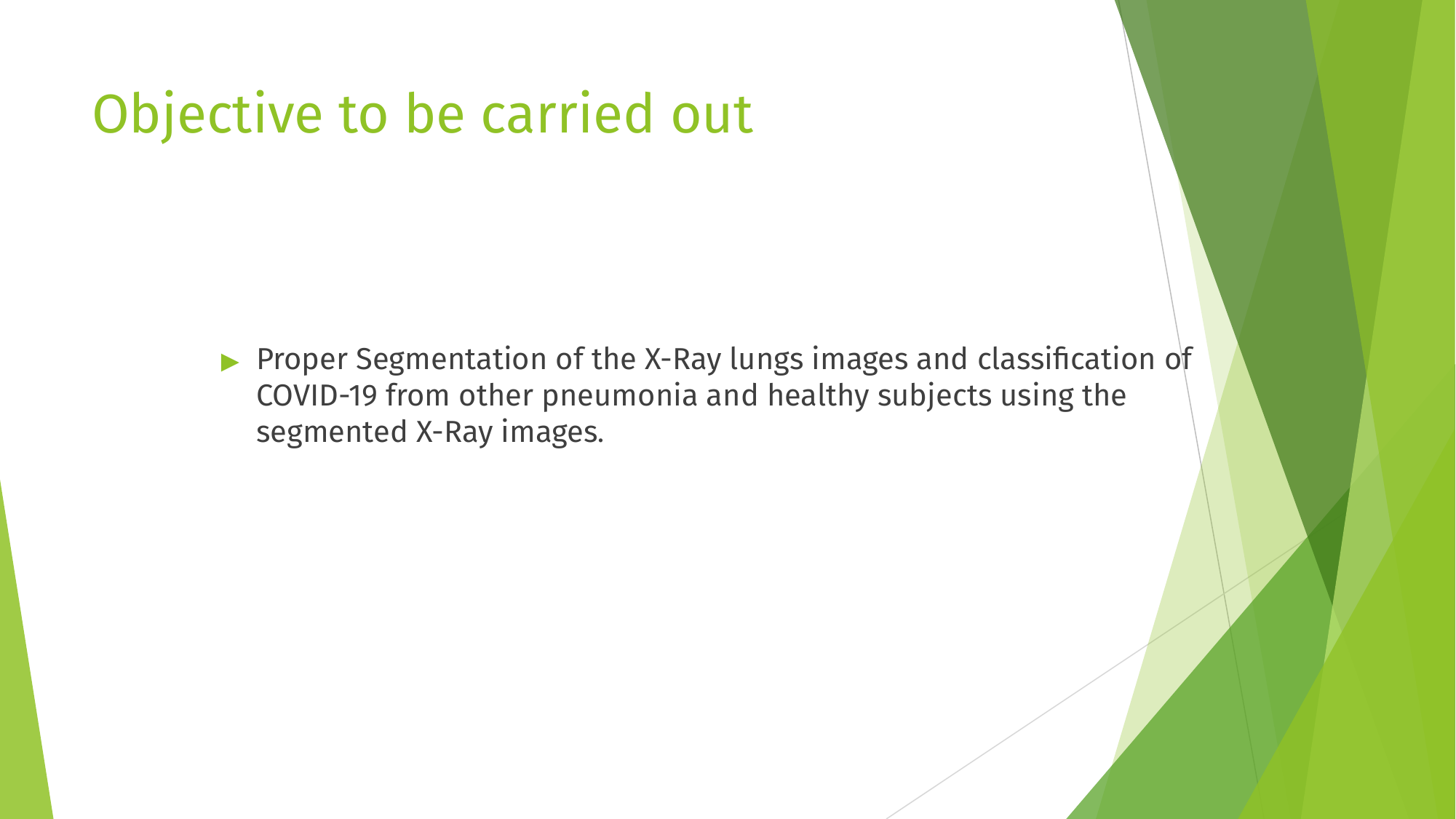

# Objective to be carried out
Proper Segmentation of the X-Ray lungs images and classification of COVID-19 from other pneumonia and healthy subjects using the segmented X-Ray images.